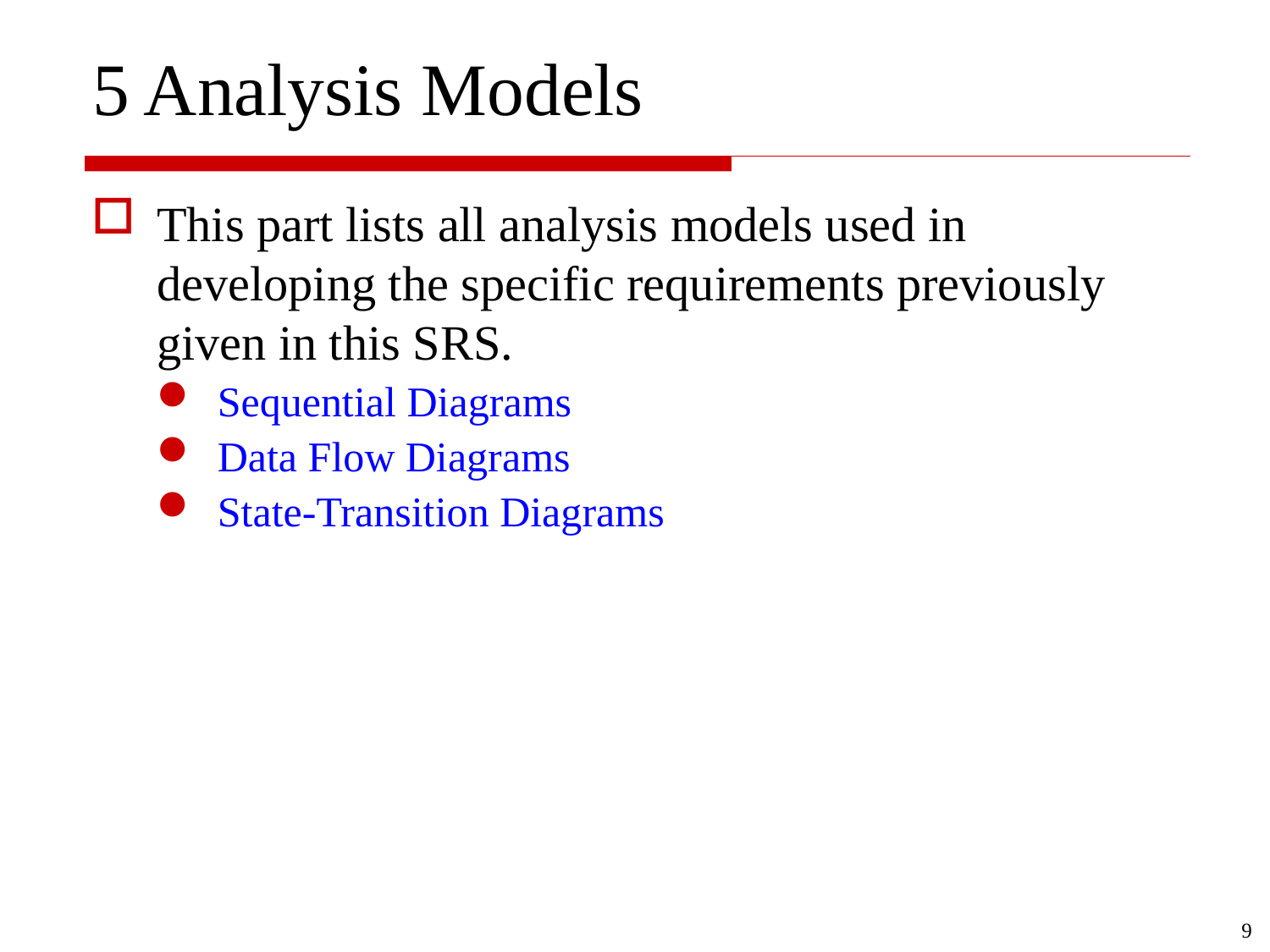

# 5 Analysis Models
This part lists all analysis models used in developing the specific requirements previously given in this SRS.
Sequential Diagrams
Data Flow Diagrams
State-Transition Diagrams
9